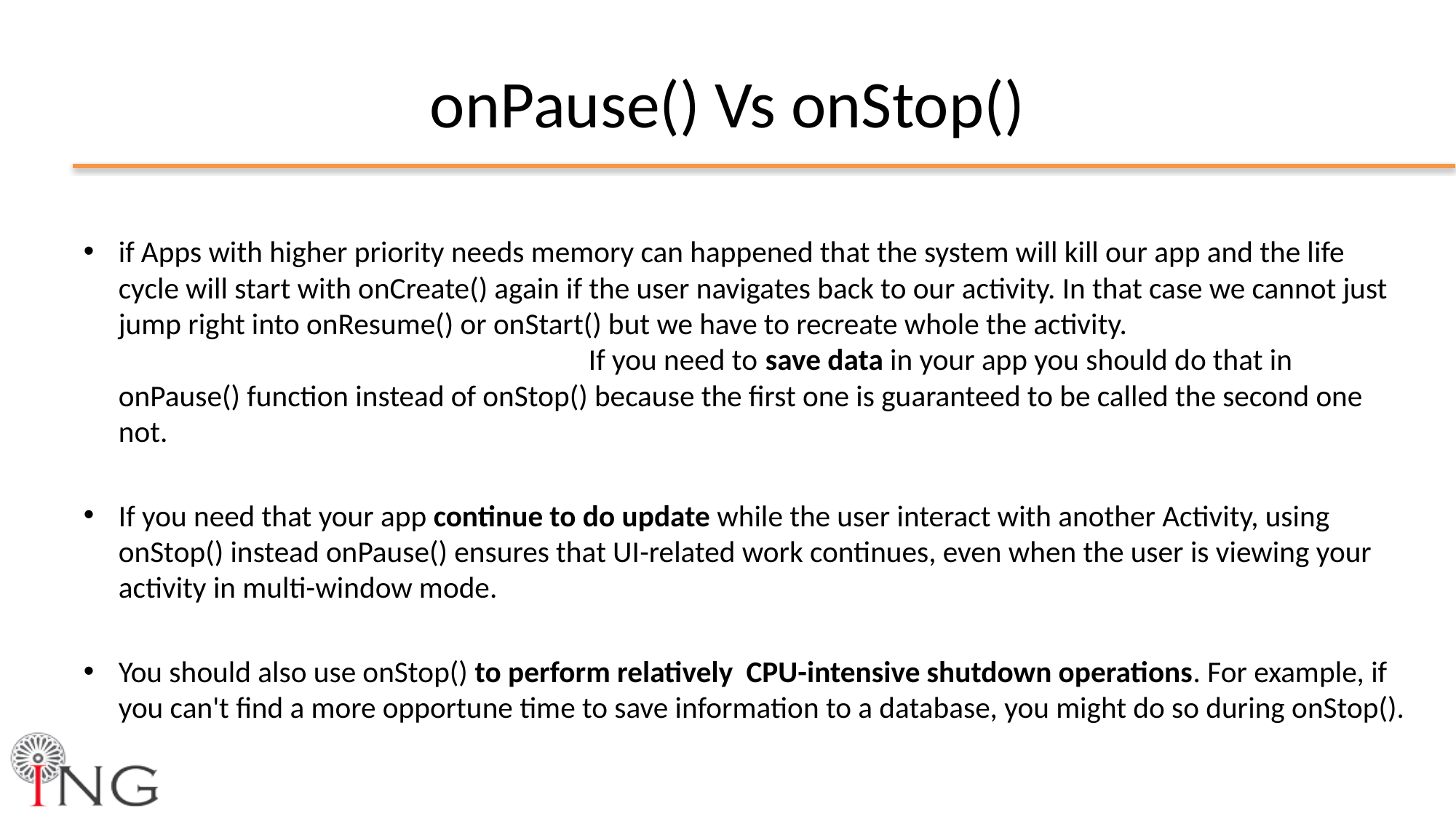

# onPause() Vs onStop()
if Apps with higher priority needs memory can happened that the system will kill our app and the life cycle will start with onCreate() again if the user navigates back to our activity. In that case we cannot just jump right into onResume() or onStart() but we have to recreate whole the activity.                                                                                                                If you need to save data in your app you should do that in onPause() function instead of onStop() because the first one is guaranteed to be called the second one not.

If you need that your app continue to do update while the user interact with another Activity, using onStop() instead onPause() ensures that UI-related work continues, even when the user is viewing your activity in multi-window mode.

You should also use onStop() to perform relatively  CPU-intensive shutdown operations. For example, if you can't find a more opportune time to save information to a database, you might do so during onStop().